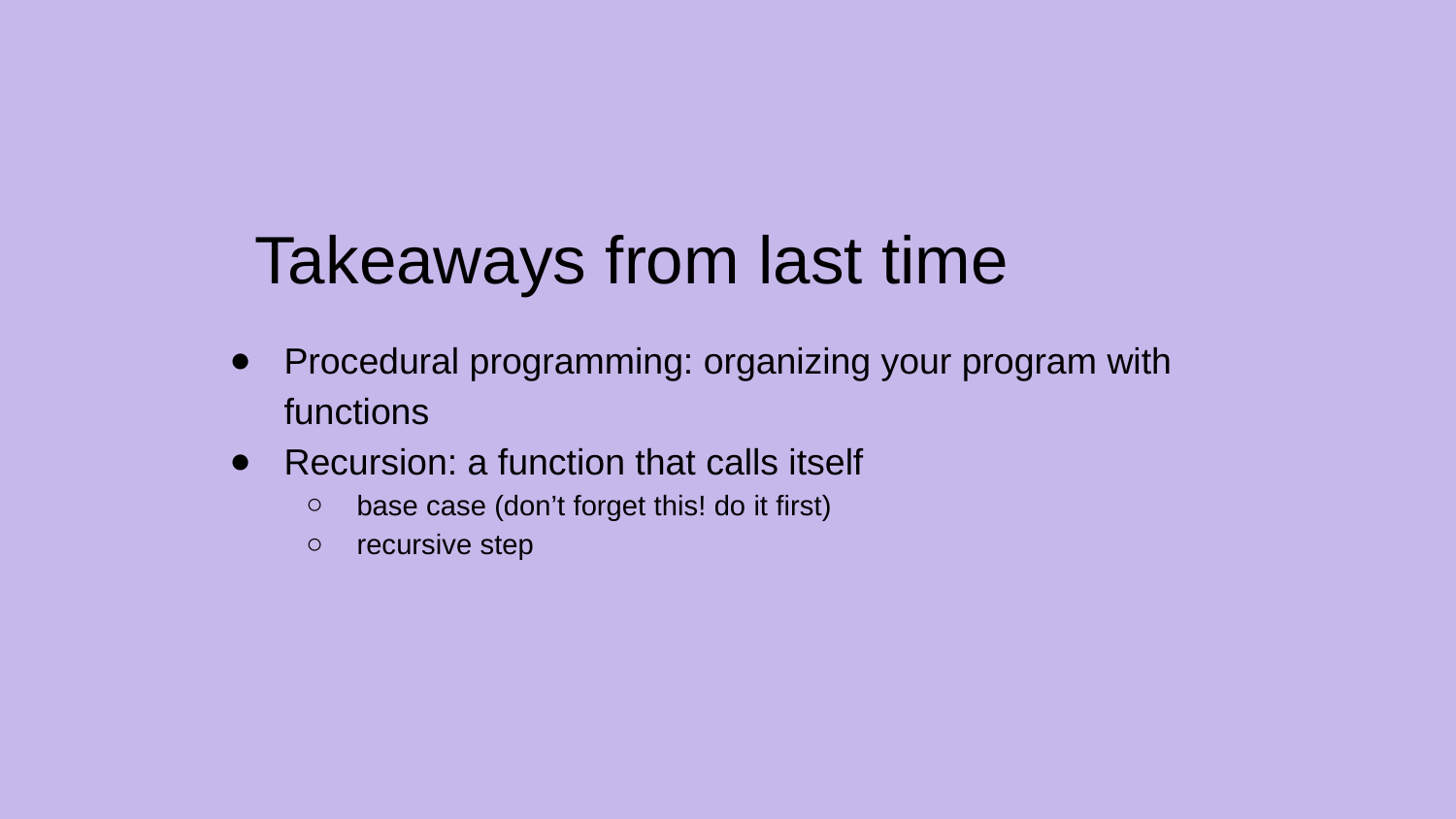

# Takeaways from last time
Procedural programming: organizing your program with functions
Recursion: a function that calls itself
base case (don’t forget this! do it first)
recursive step